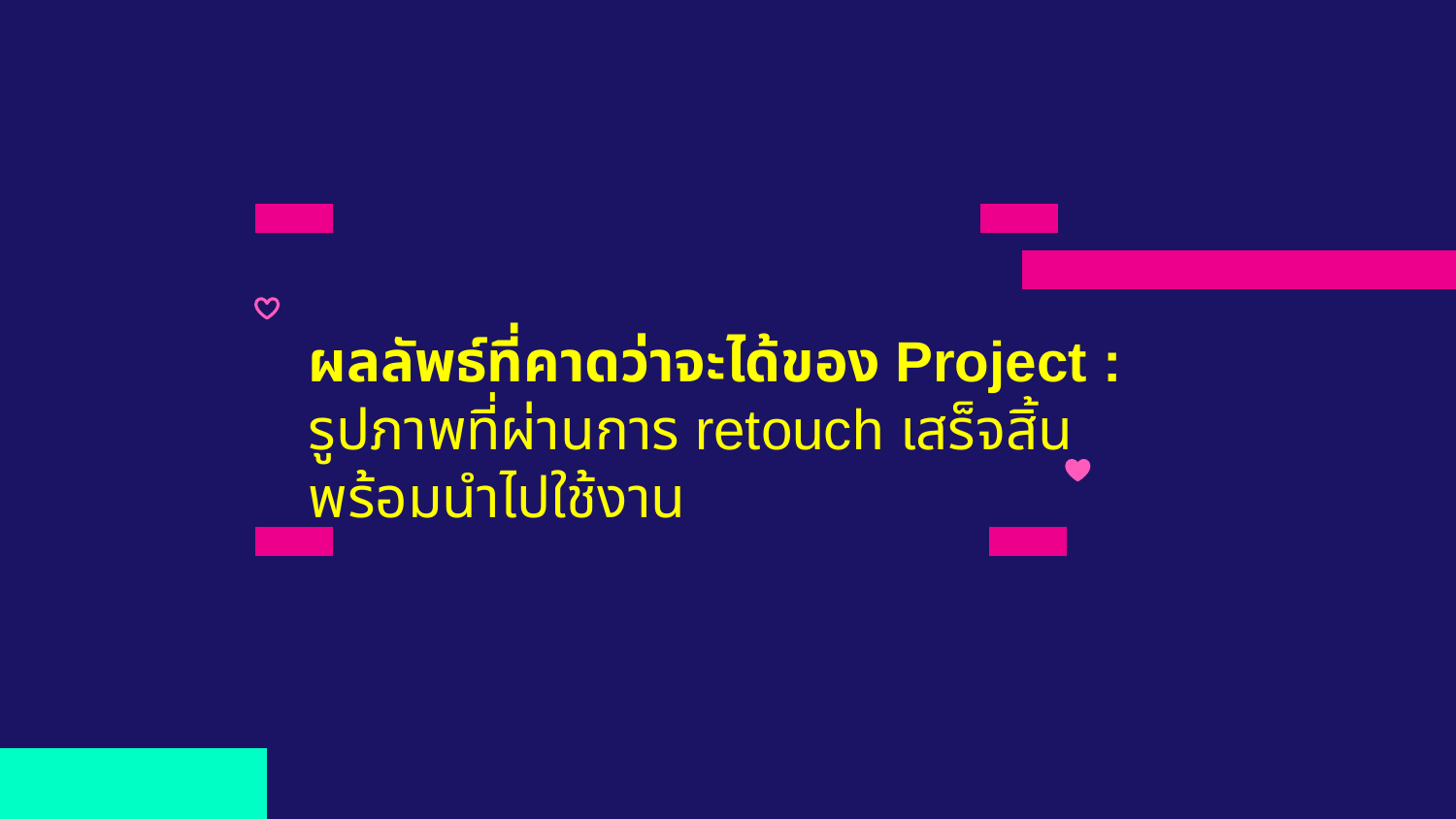

ผลลัพธ์ที่คาดว่าจะได้ของ Project :
รูปภาพที่ผ่านการ retouch เสร็จสิ้นพร้อมนำไปใช้งาน